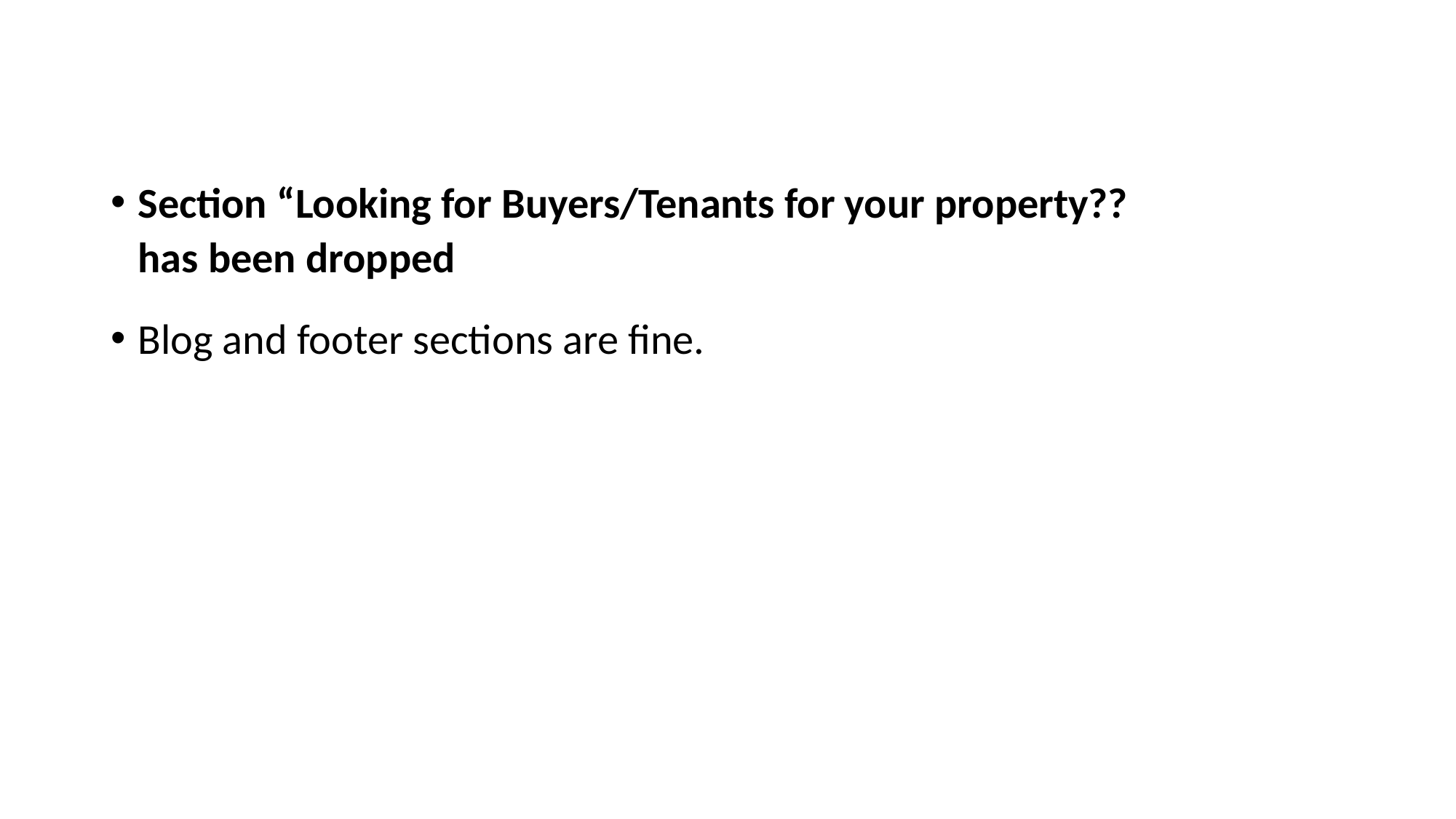

Section “Looking for Buyers/Tenants for your property?? has been dropped
Blog and footer sections are fine.